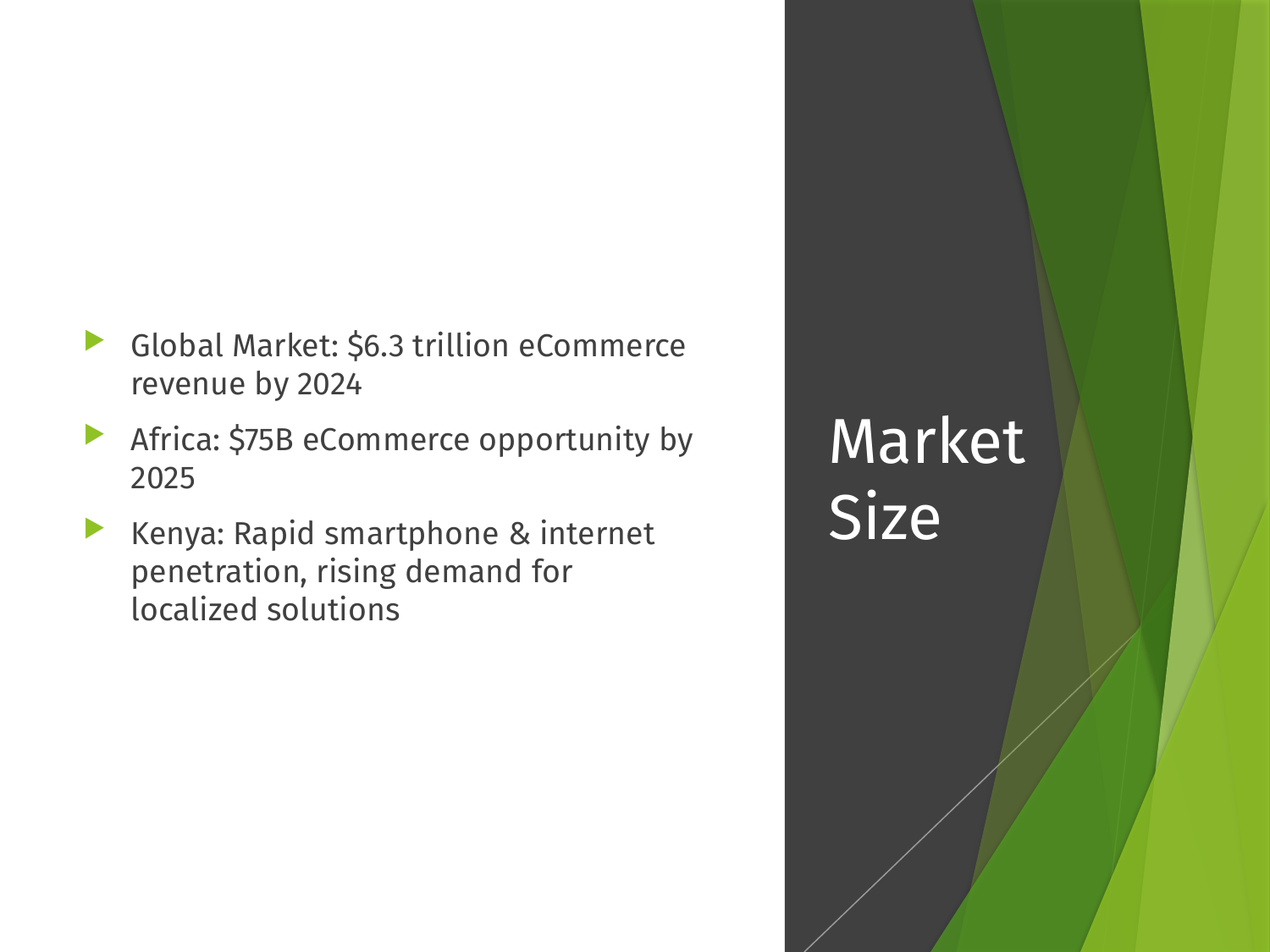

Global Market: $6.3 trillion eCommerce revenue by 2024
Africa: $75B eCommerce opportunity by 2025
Kenya: Rapid smartphone & internet penetration, rising demand for localized solutions
# Market Size